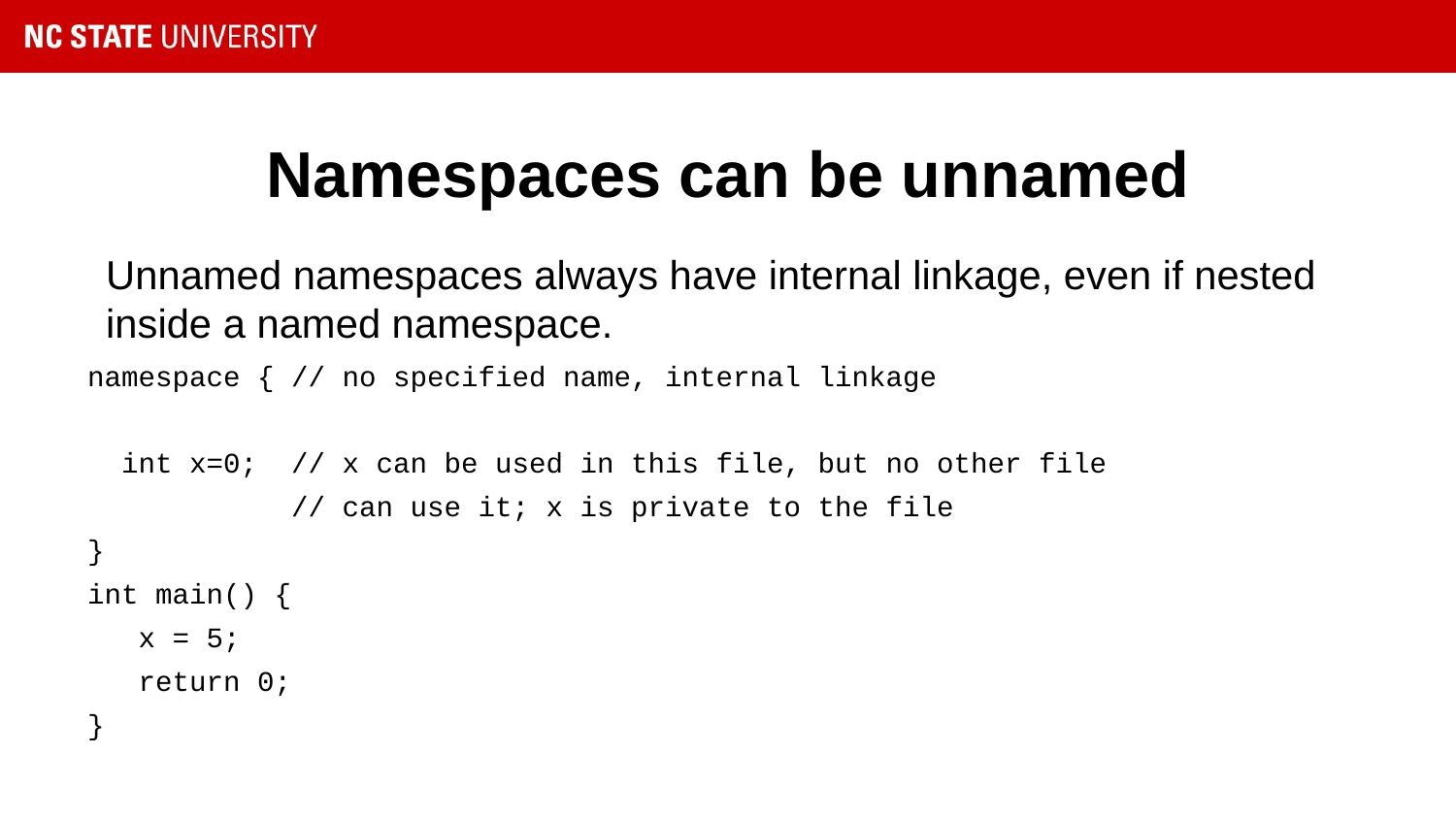

# Namespaces can be unnamed
Unnamed namespaces always have internal linkage, even if nested inside a named namespace.
namespace { // no specified name, internal linkage

  int x=0;  // x can be used in this file, but no other file
            // can use it; x is private to the file
}
int main() {
   x = 5;
   return 0;
}